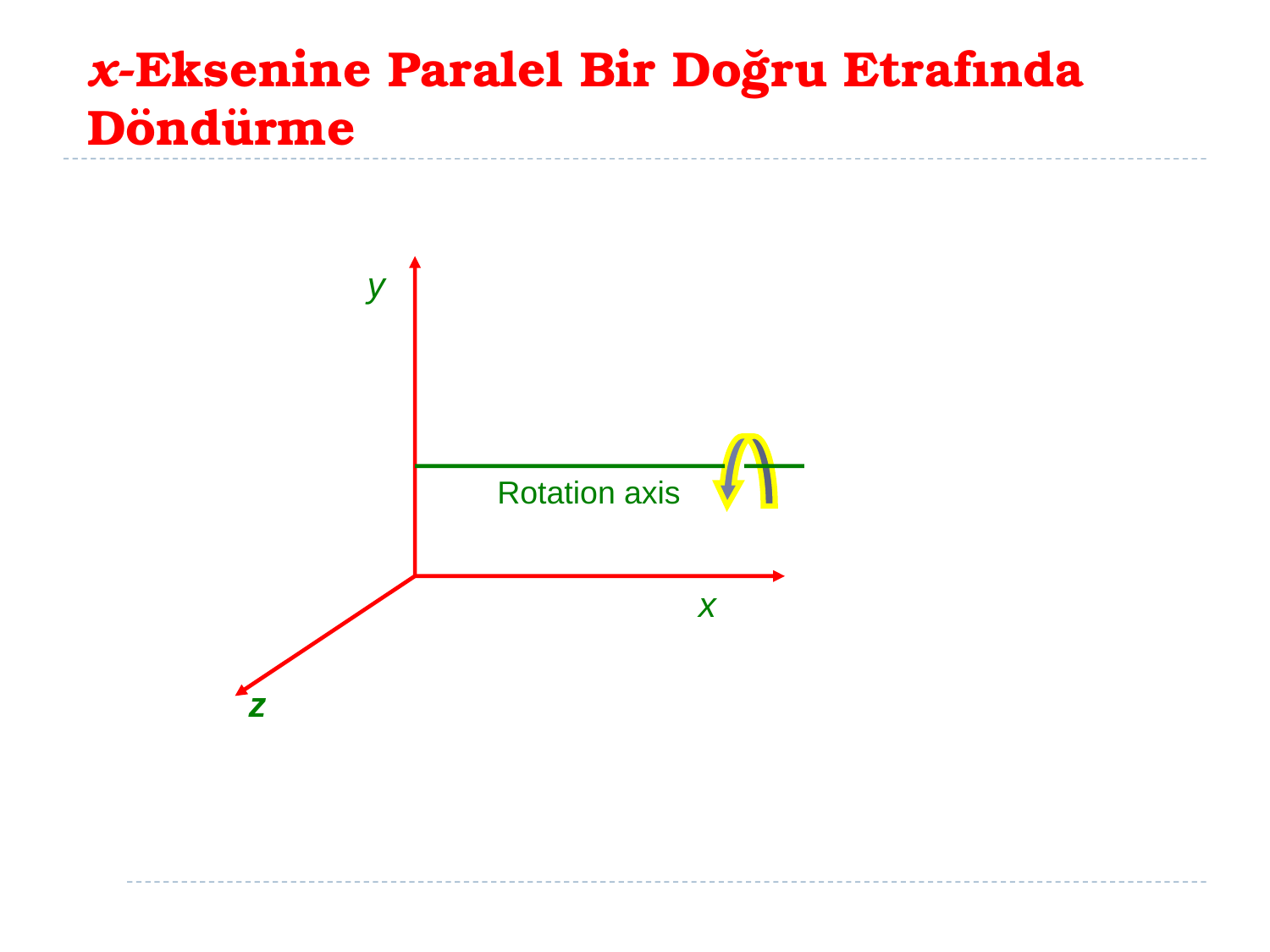

# x-Eksenine Paralel Bir Doğru Etrafında Döndürme
y

Rotation axis

x
z